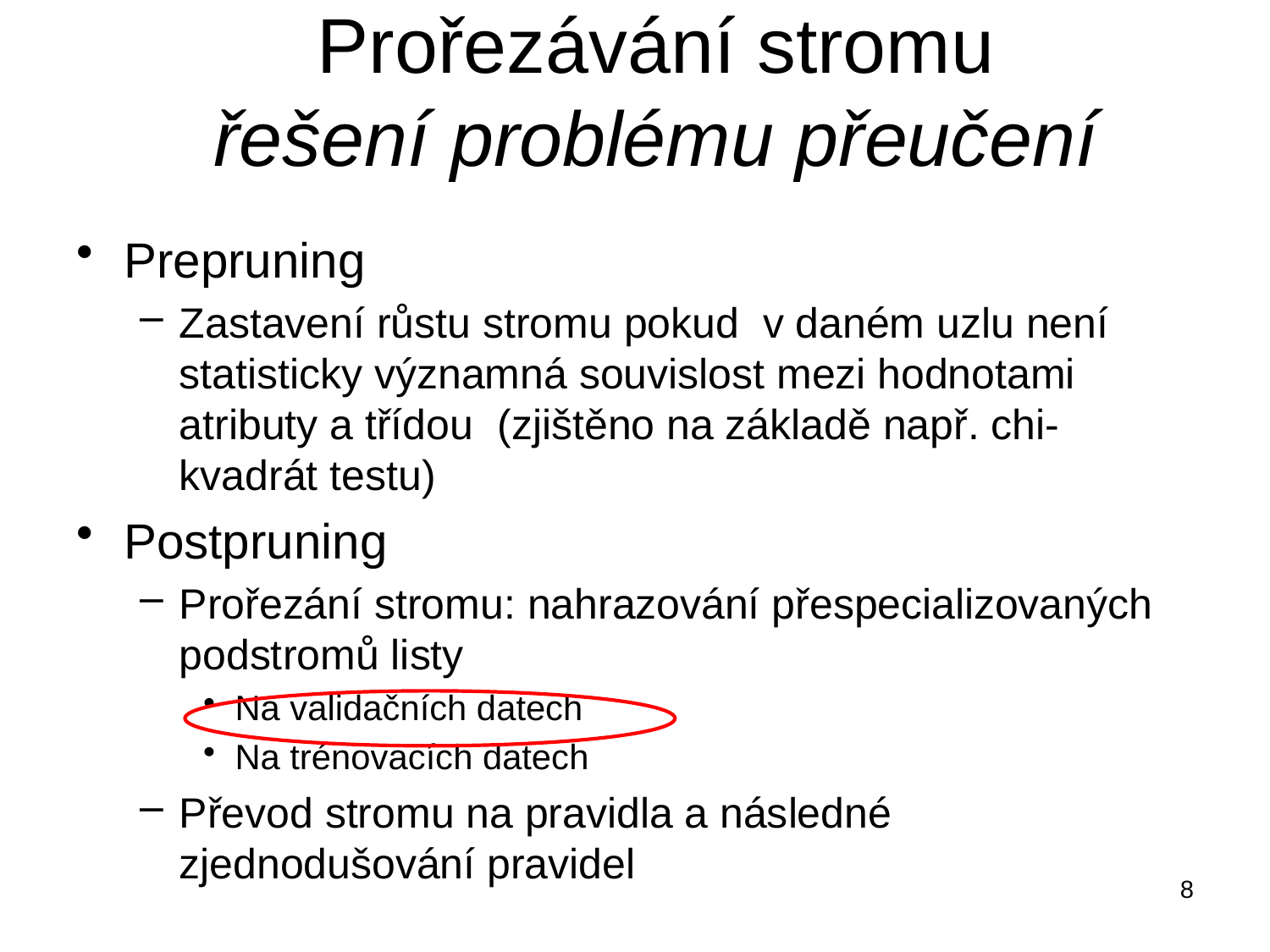

Prořezávání stromu
řešení problému přeučení
Prepruning
Zastavení růstu stromu pokud  v daném uzlu není statisticky významná souvislost mezi hodnotami atributy a třídou  (zjištěno na základě např. chi-kvadrát testu)
Postpruning
Prořezání stromu: nahrazování přespecializovaných podstromů listy
Na validačních datech
Na trénovacích datech
Převod stromu na pravidla a následné zjednodušování pravidel

8